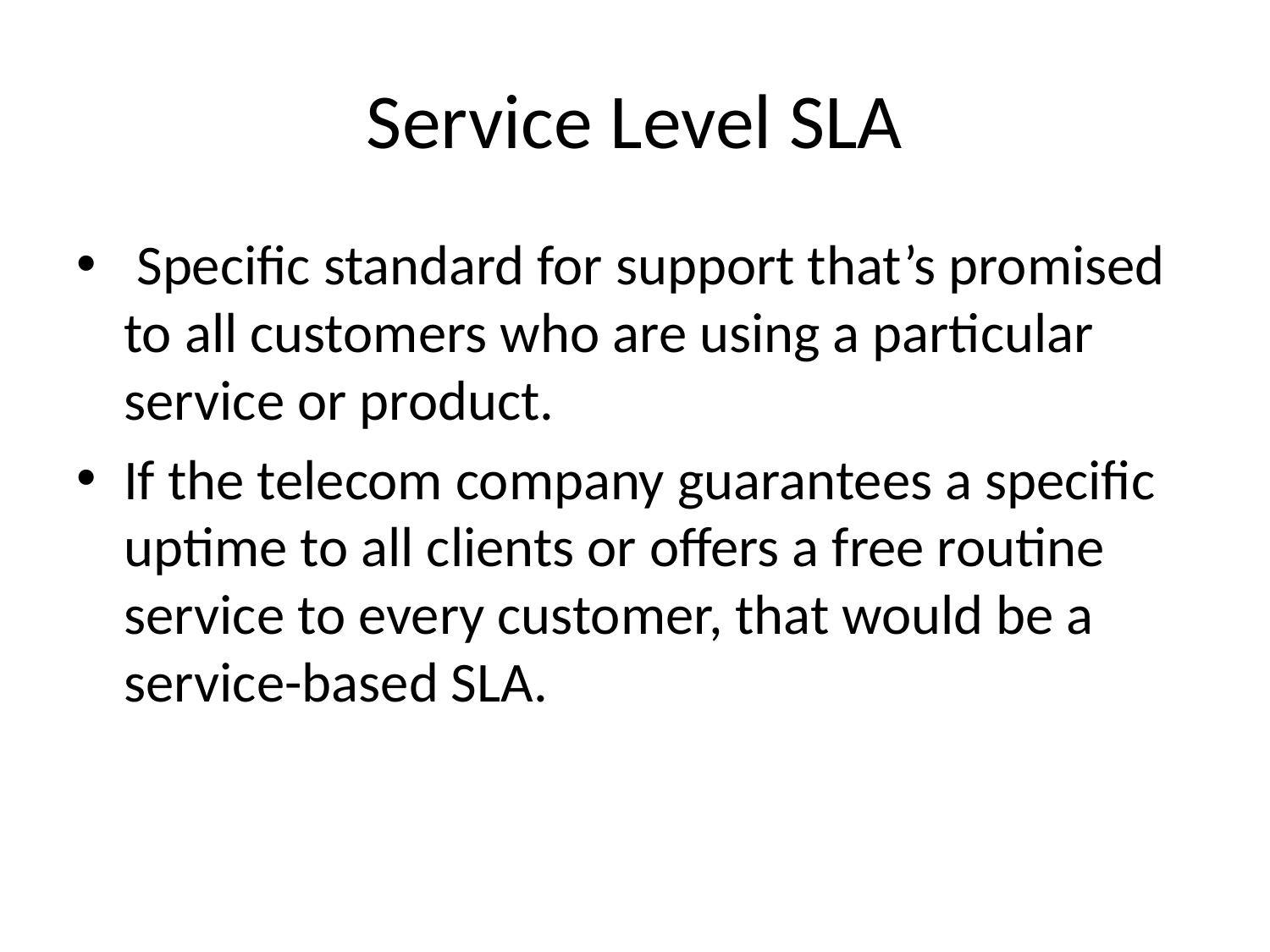

# Service Level SLA
 Specific standard for support that’s promised to all customers who are using a particular service or product.
If the telecom company guarantees a specific uptime to all clients or offers a free routine service to every customer, that would be a service-based SLA.